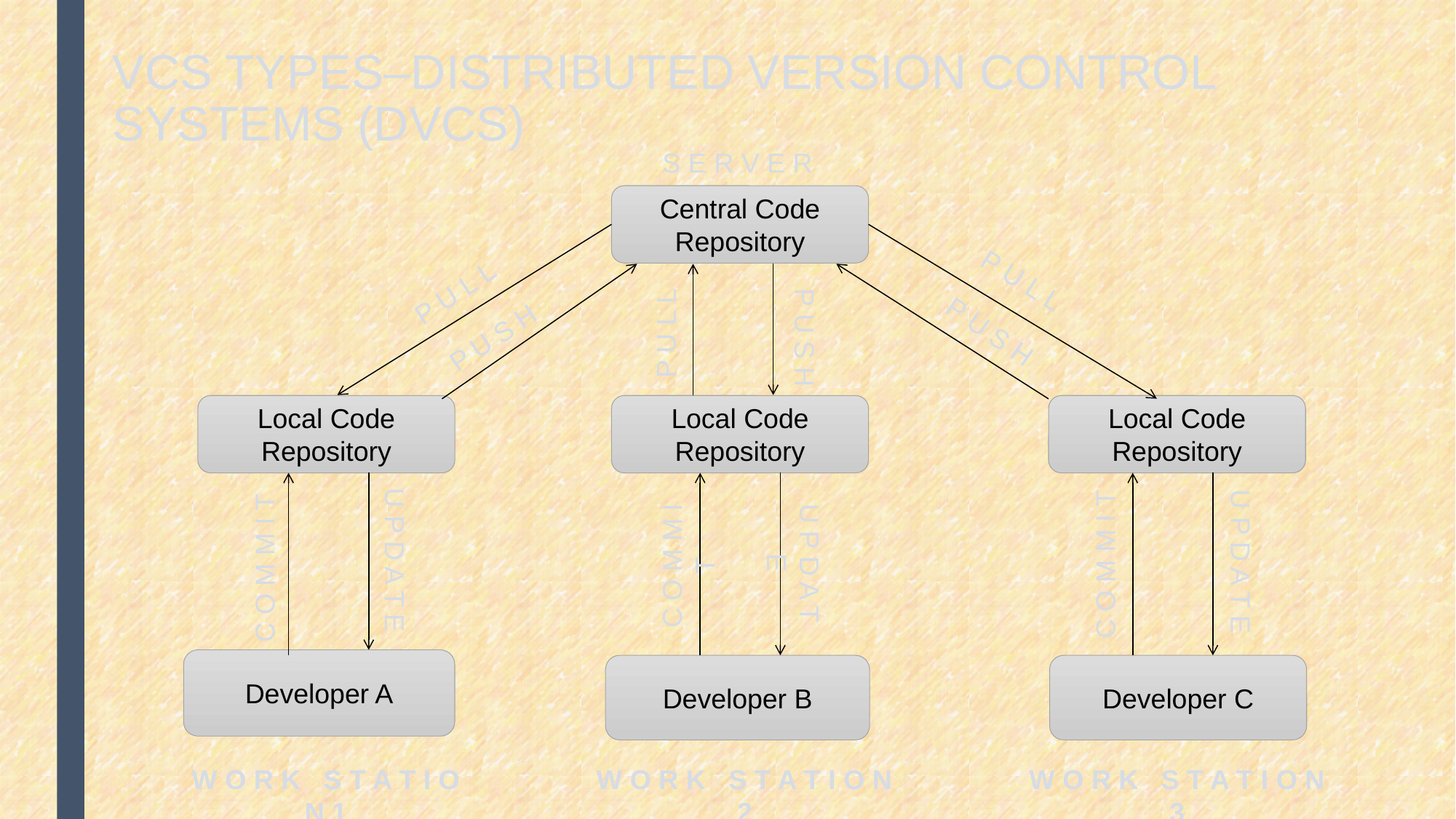

# VCS TYPES–DISTRIBUTED VERSION CONTROL SYSTEMS (DVCS)
S e r v e r
Central Code Repository
P u l l
P u l l
P u s h
P u l l
P u s h
P u s h
Local Code Repository
Local Code Repository
Local Code Repository
U p d a t e
U p d a t e
U p d a t e
C o m m I t
C o m m I t
C o m m I t
Developer A
Developer B
Developer C
W o r k   S t a t I o n 1
W o r k   S t a t I o n 2
W o r k   S t a t I o n 3